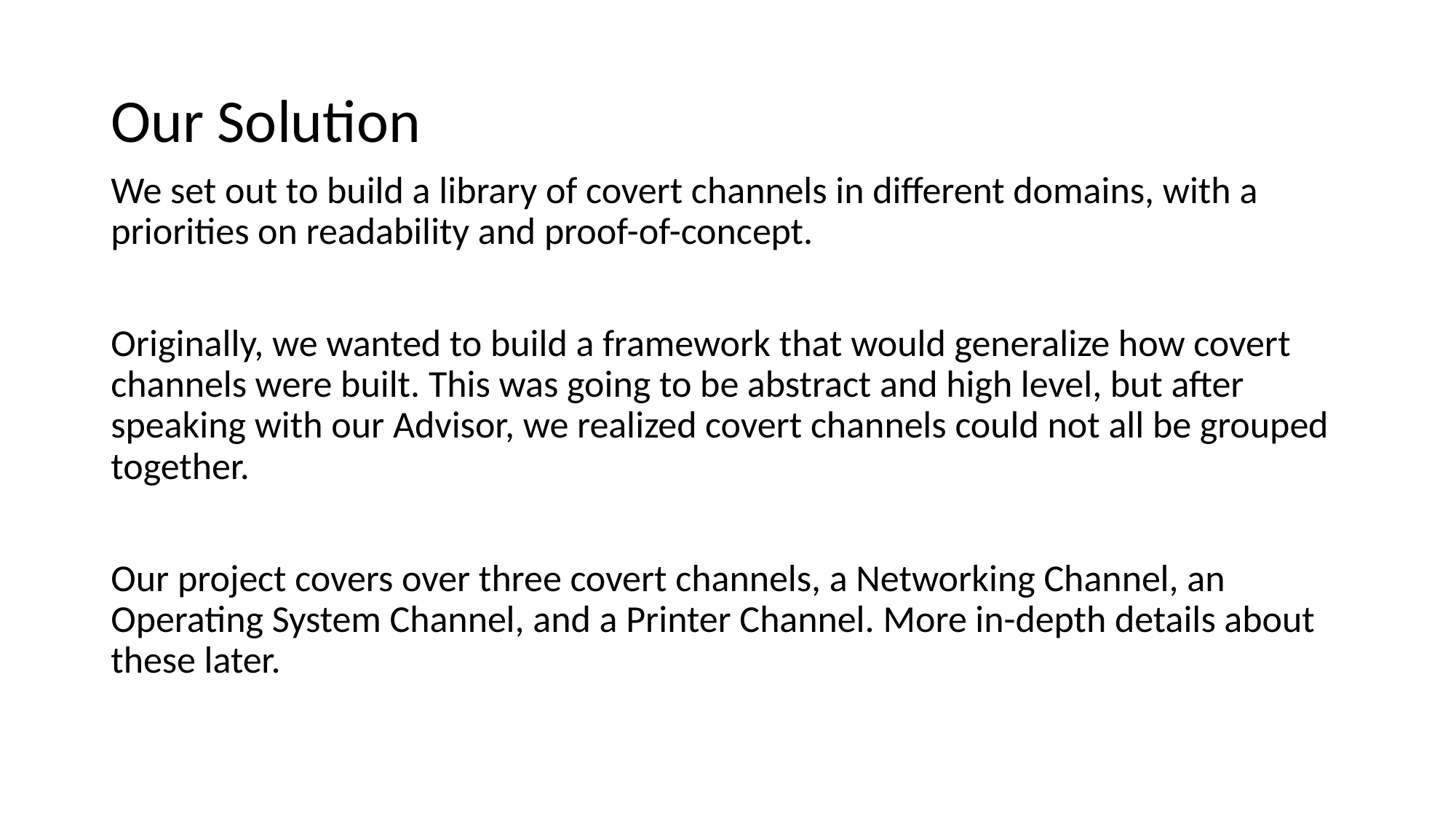

# Our Solution
We set out to build a library of covert channels in different domains, with a priorities on readability and proof-of-concept.

Originally, we wanted to build a framework that would generalize how covert channels were built. This was going to be abstract and high level, but after speaking with our Advisor, we realized covert channels could not all be grouped together.

Our project covers over three covert channels, a Networking Channel, an Operating System Channel, and a Printer Channel. More in-depth details about these later.